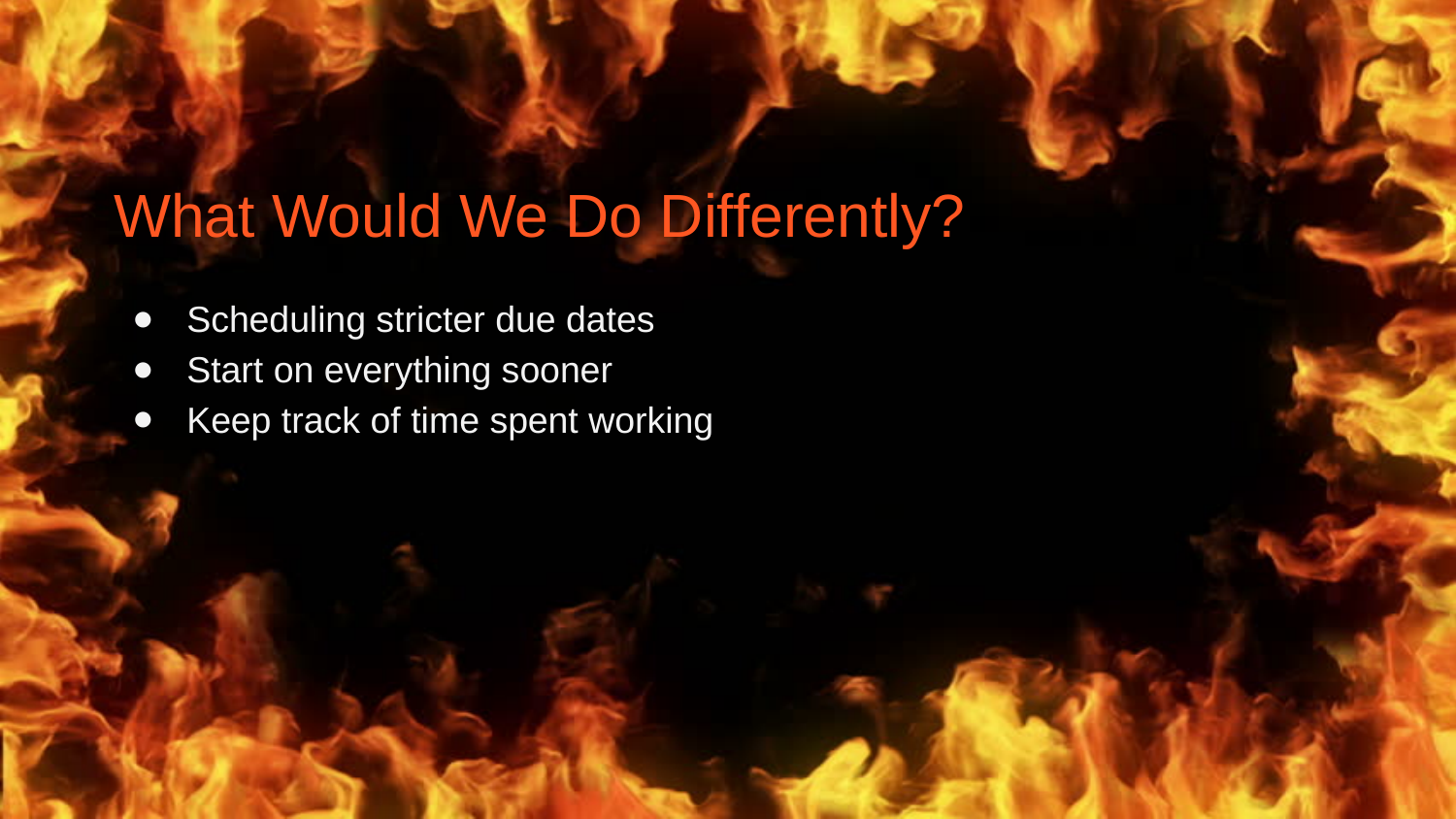

# What Would We Do Differently?
Scheduling stricter due dates
Start on everything sooner
Keep track of time spent working